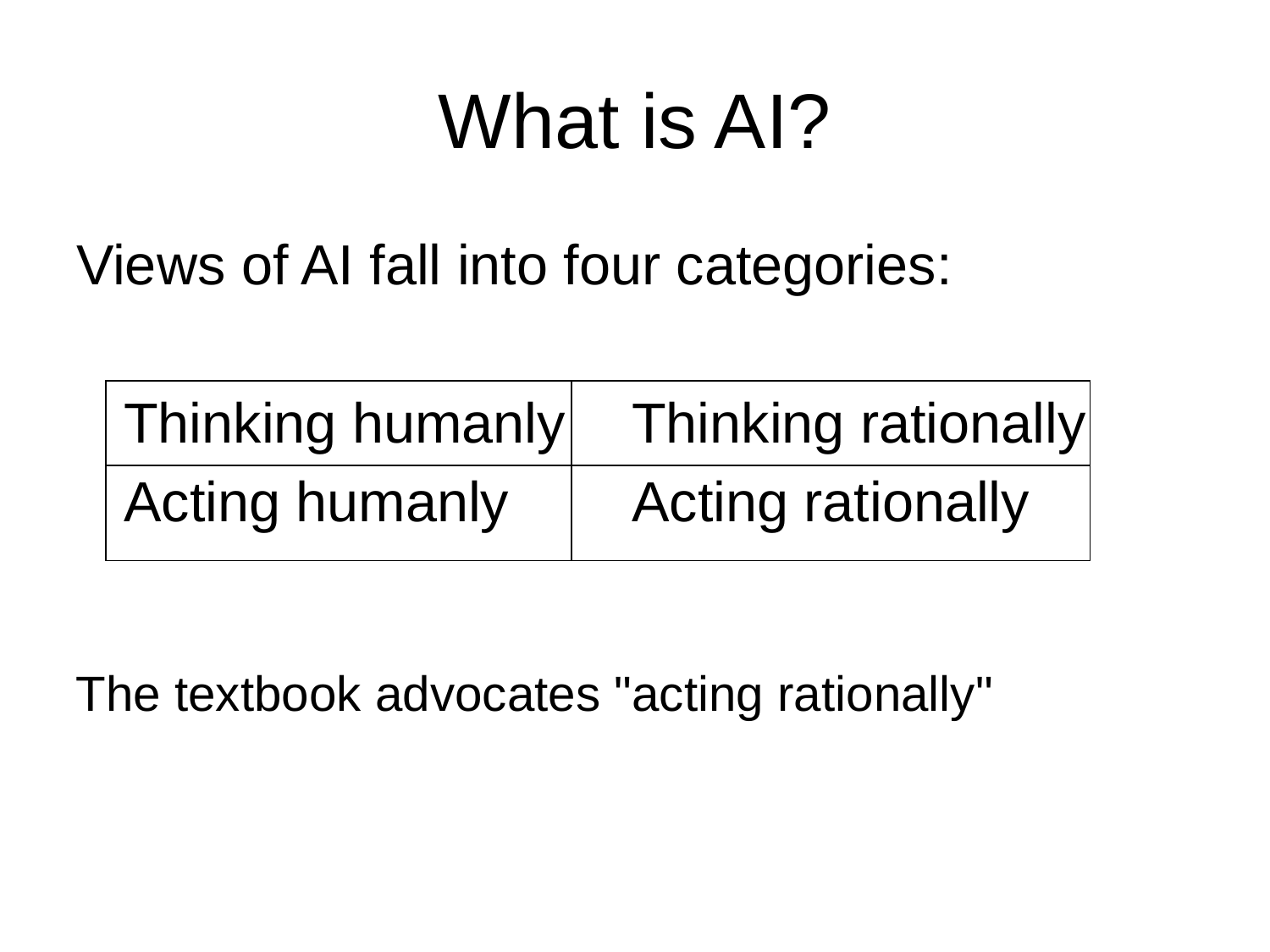

# What is AI?
Views of AI fall into four categories:

	Thinking humanly	Thinking rationally
	Acting humanly	Acting rationally

|  |  |
| --- | --- |
|  |  |
The textbook advocates "acting rationally"